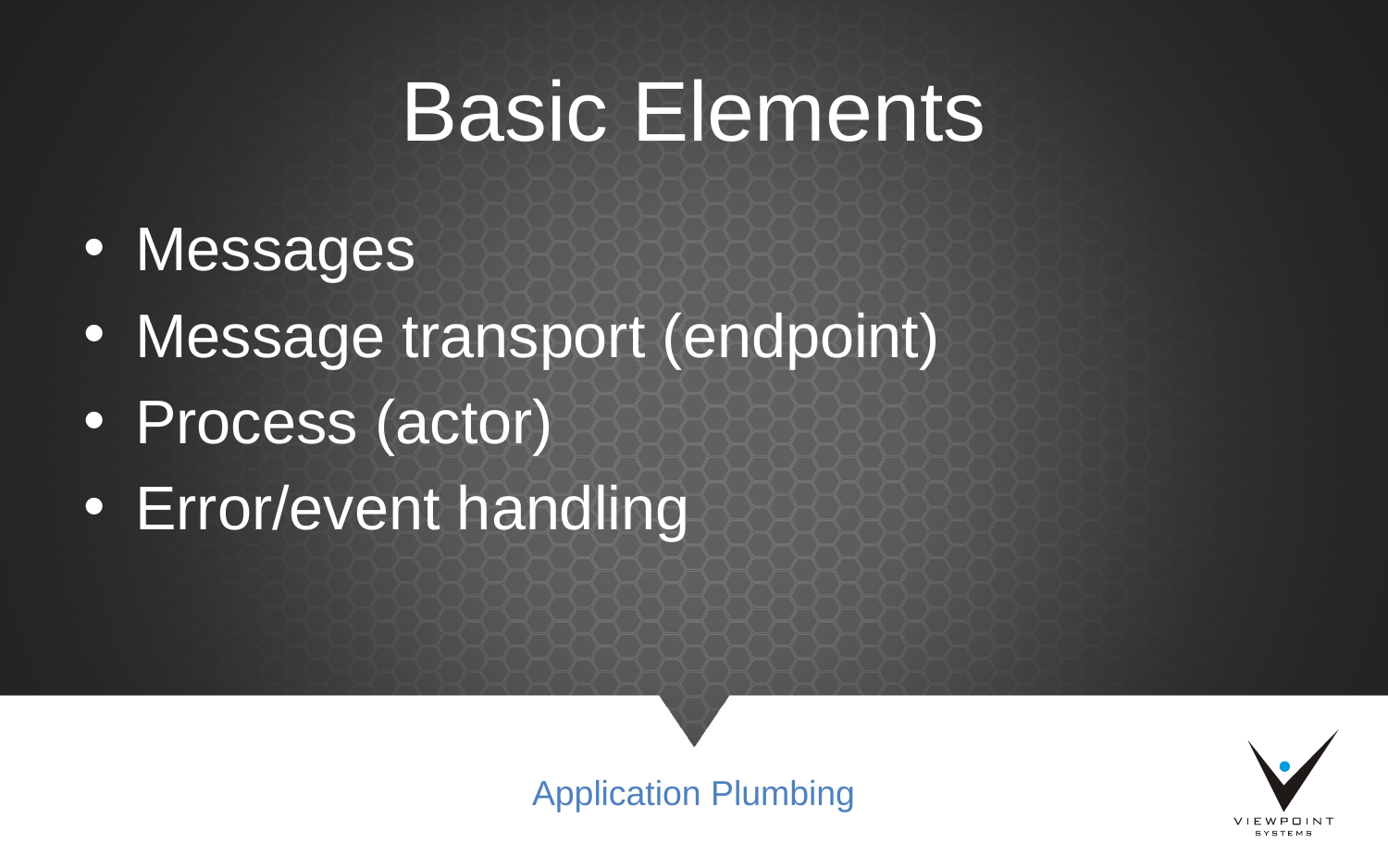

# Basic Elements
Messages
Message transport (endpoint)
Process (actor)
Error/event handling
Application Plumbing